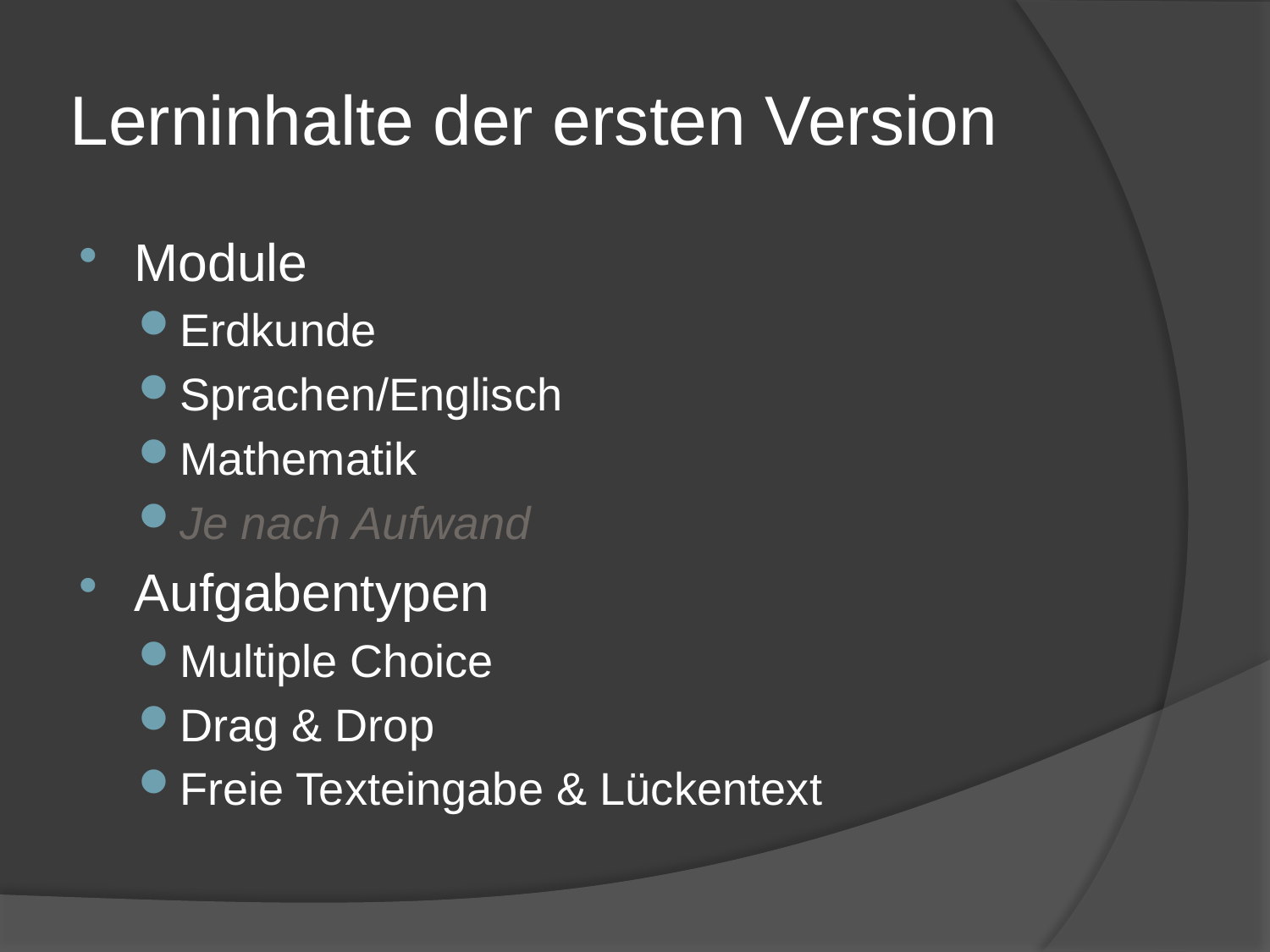

# Lerninhalte der ersten Version
Module
Erdkunde
Sprachen/Englisch
Mathematik
Je nach Aufwand
Aufgabentypen
Multiple Choice
Drag & Drop
Freie Texteingabe & Lückentext